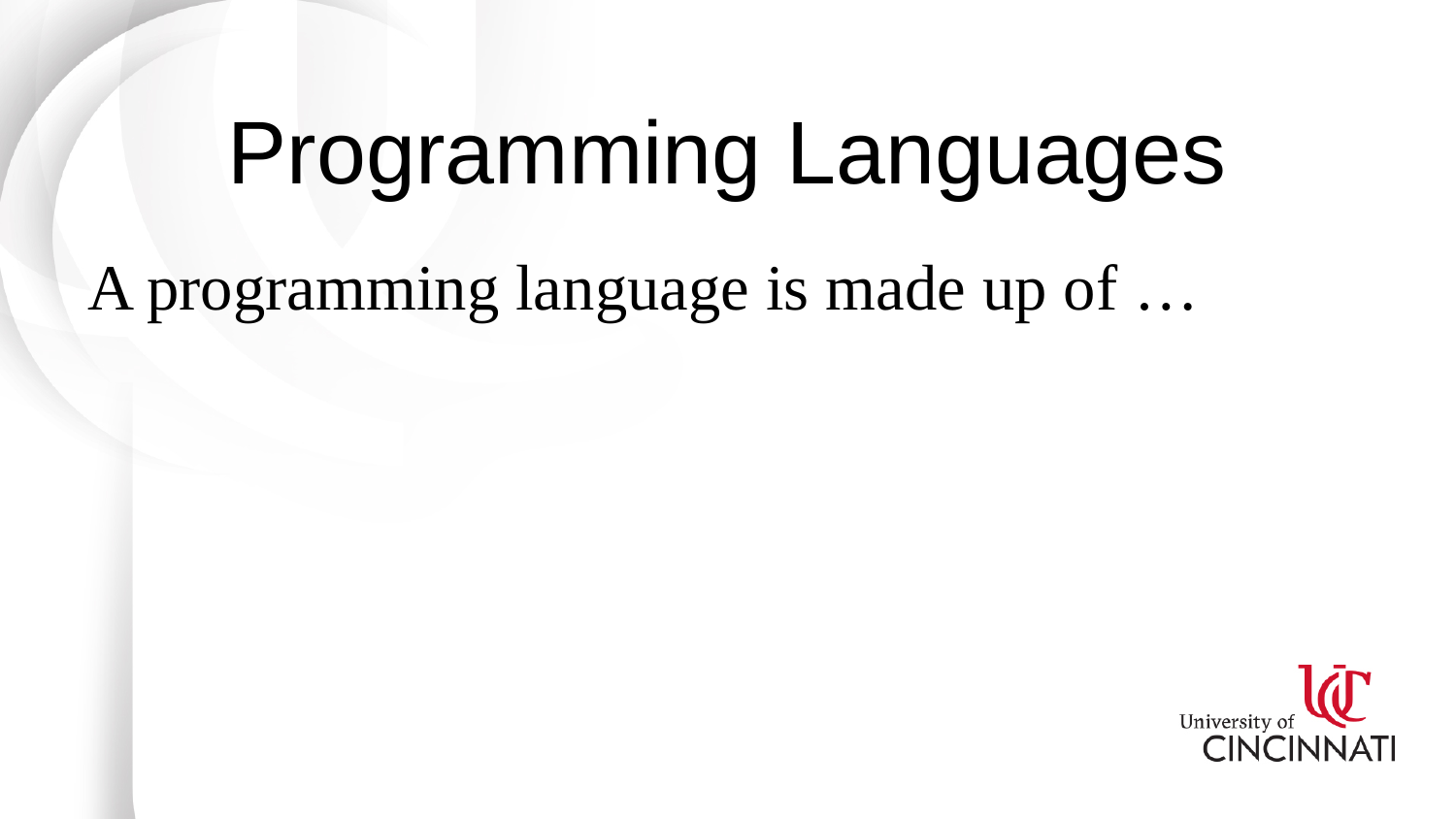

# Programming Languages
A programming language is made up of …